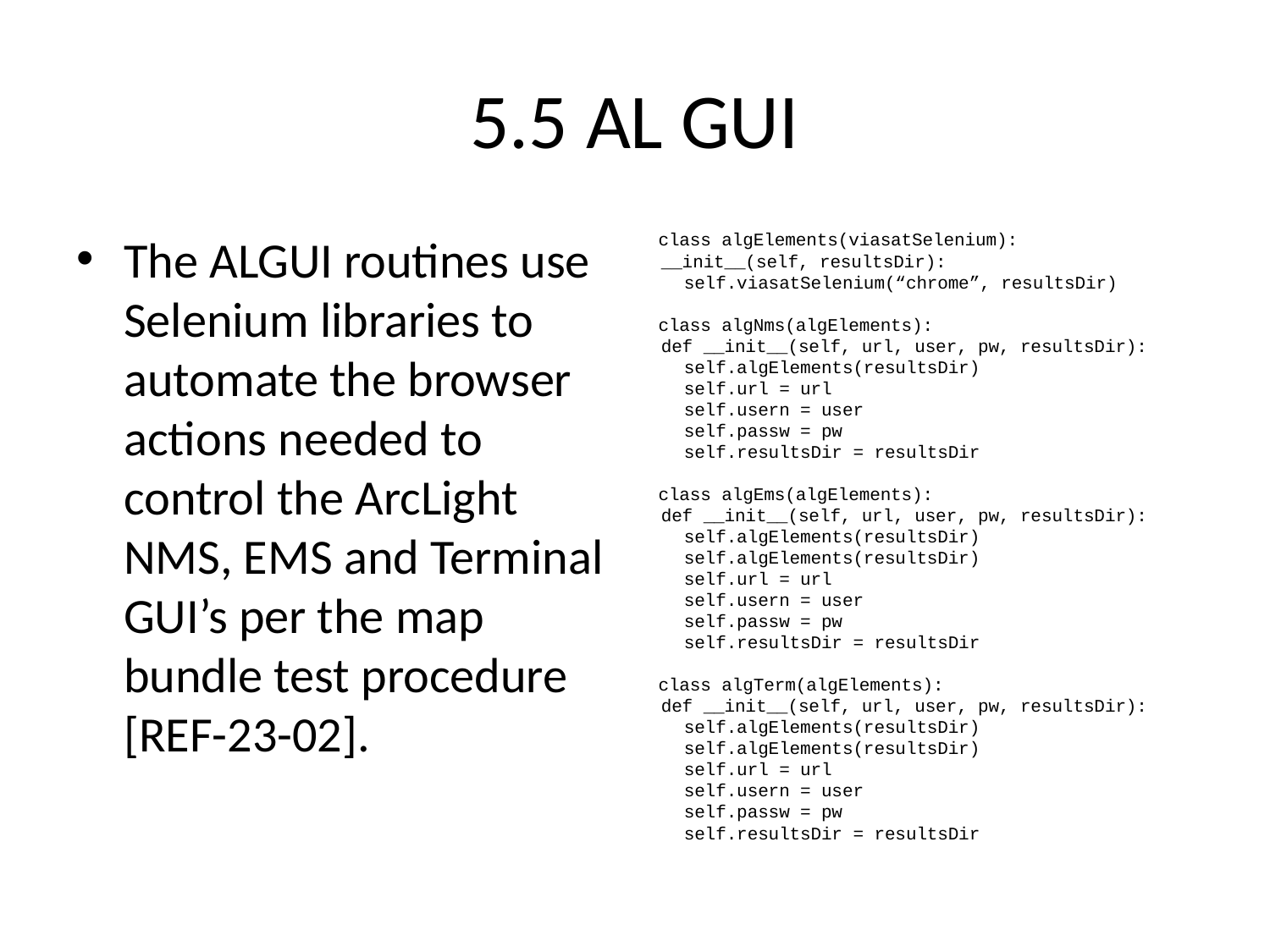

# 5.5 AL GUI
The ALGUI routines use Selenium libraries to automate the browser actions needed to control the ArcLight NMS, EMS and Terminal GUI’s per the map bundle test procedure [REF-23-02].
class algElements(viasatSelenium):
__init__(self, resultsDir):
self.viasatSelenium(“chrome”, resultsDir)

class algNms(algElements):
def __init__(self, url, user, pw, resultsDir):
self.algElements(resultsDir)
self.url = url
self.usern = user
self.passw = pw
self.resultsDir = resultsDir

class algEms(algElements):
def __init__(self, url, user, pw, resultsDir):
self.algElements(resultsDir)
self.algElements(resultsDir)
self.url = url
self.usern = user
self.passw = pw
self.resultsDir = resultsDir

class algTerm(algElements):
def __init__(self, url, user, pw, resultsDir):
self.algElements(resultsDir)
self.algElements(resultsDir)
self.url = url
self.usern = user
self.passw = pw
self.resultsDir = resultsDir